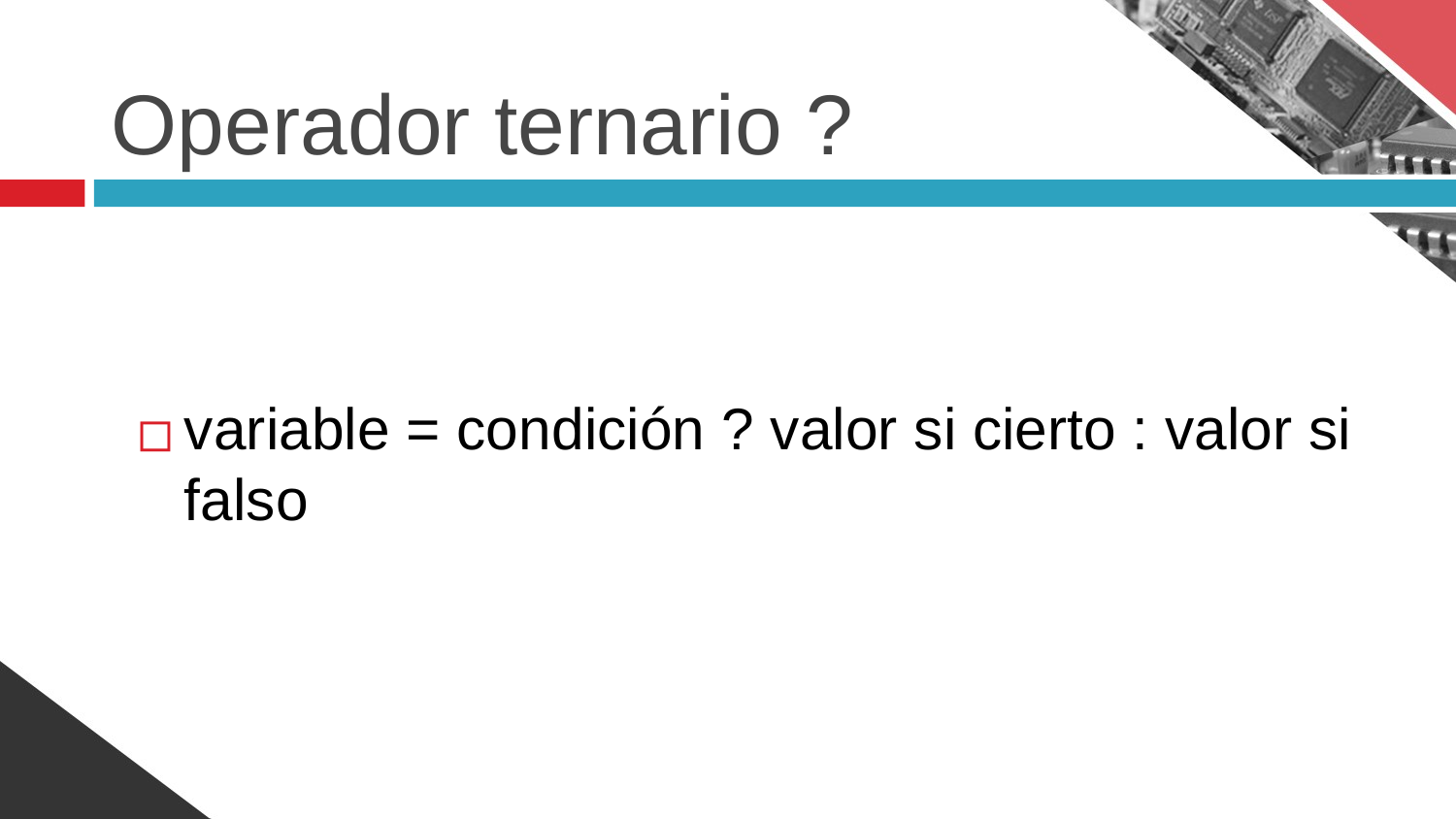

# Operador ternario ?

variable = condición ? valor si cierto : valor si falso